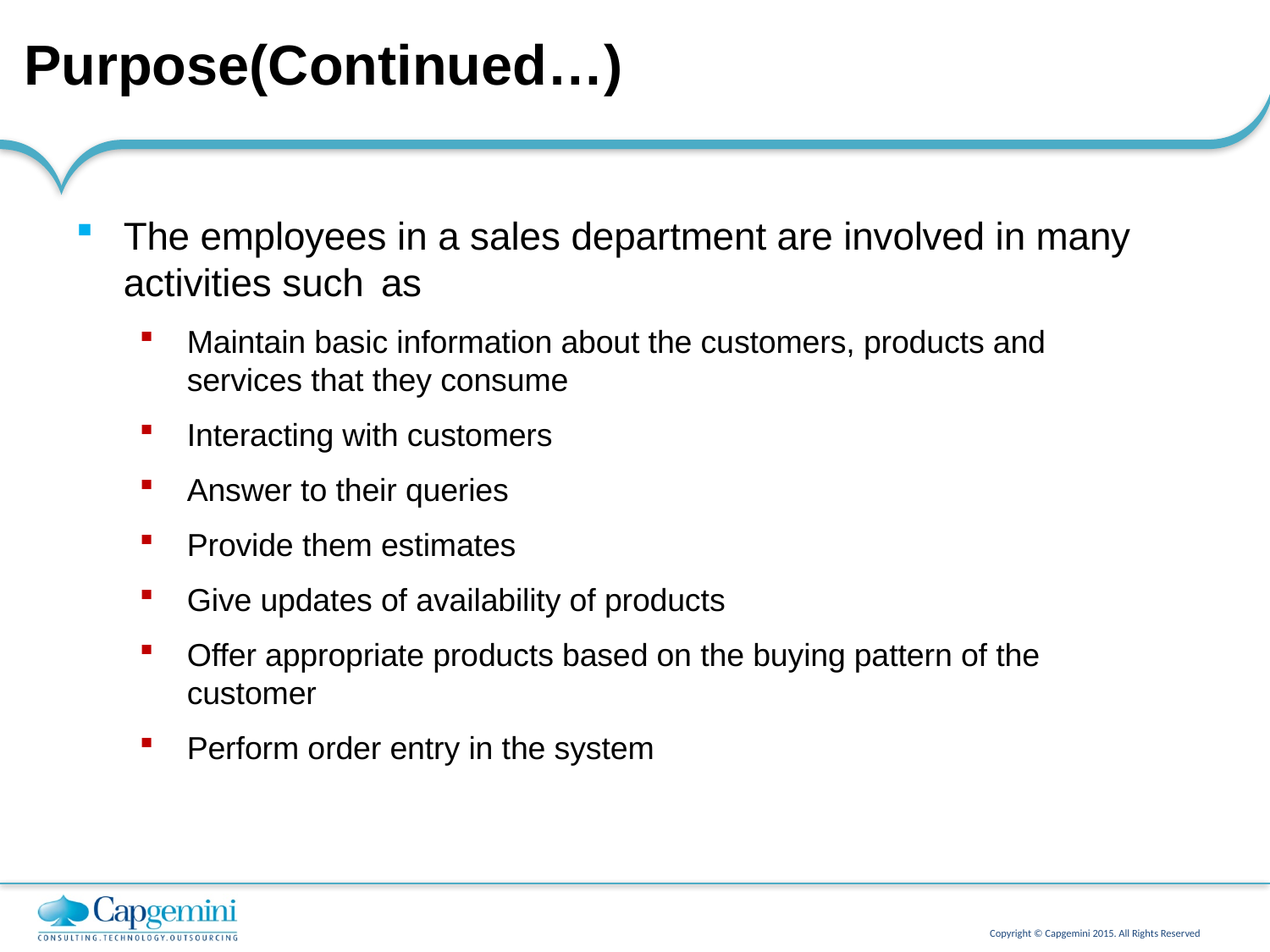

# Purpose(Continued…)
The employees in a sales department are involved in many activities such as
Maintain basic information about the customers, products and services that they consume
Interacting with customers
Answer to their queries
Provide them estimates
Give updates of availability of products
Offer appropriate products based on the buying pattern of the customer
Perform order entry in the system